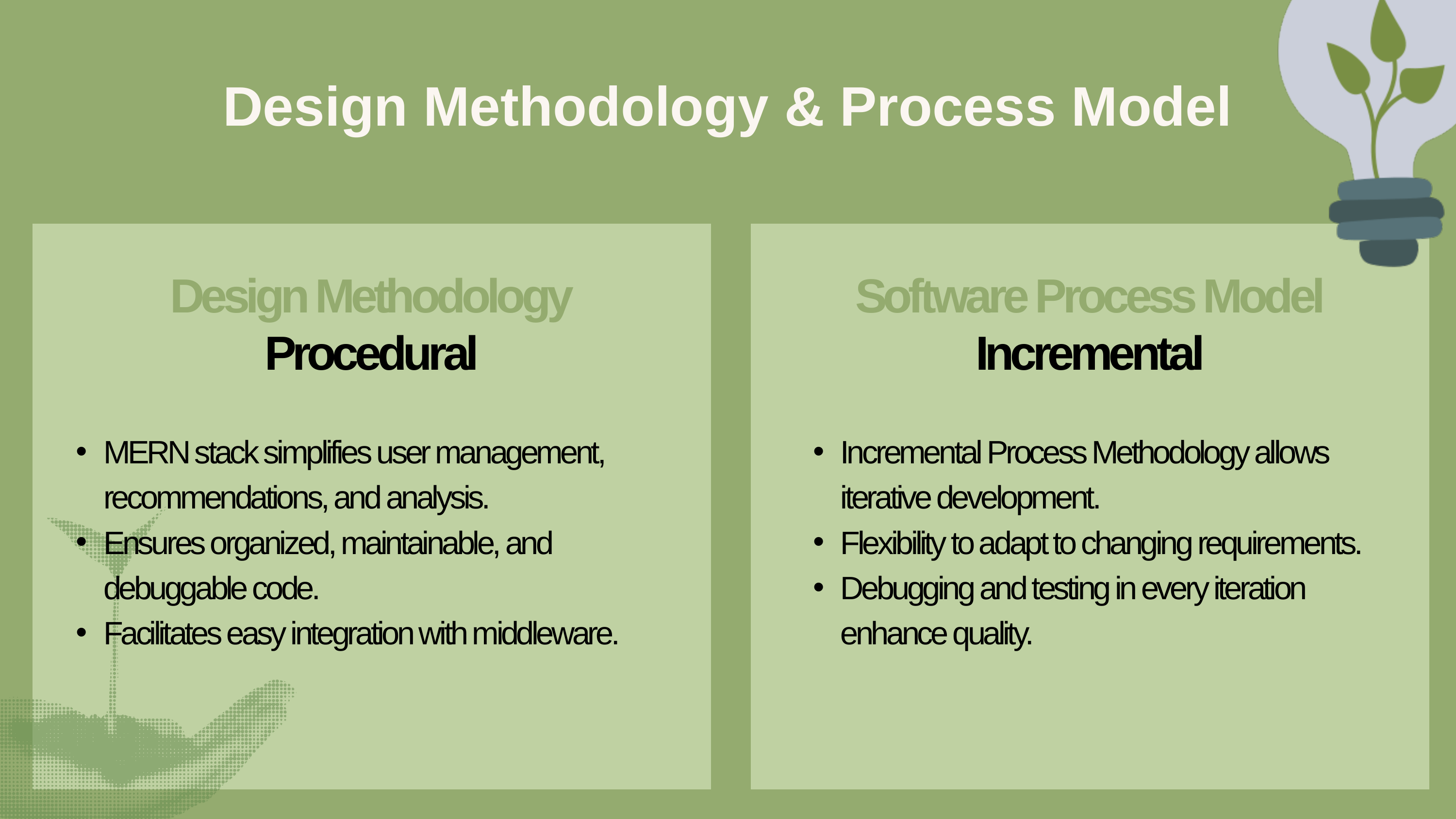

Design Methodology & Process Model

Design Methodology
Software Process Model
Procedural
Incremental
MERN stack simplifies user management, recommendations, and analysis.
Ensures organized, maintainable, and debuggable code.
Facilitates easy integration with middleware.

Incremental Process Methodology allows iterative development.
Flexibility to adapt to changing requirements.
Debugging and testing in every iteration enhance quality.